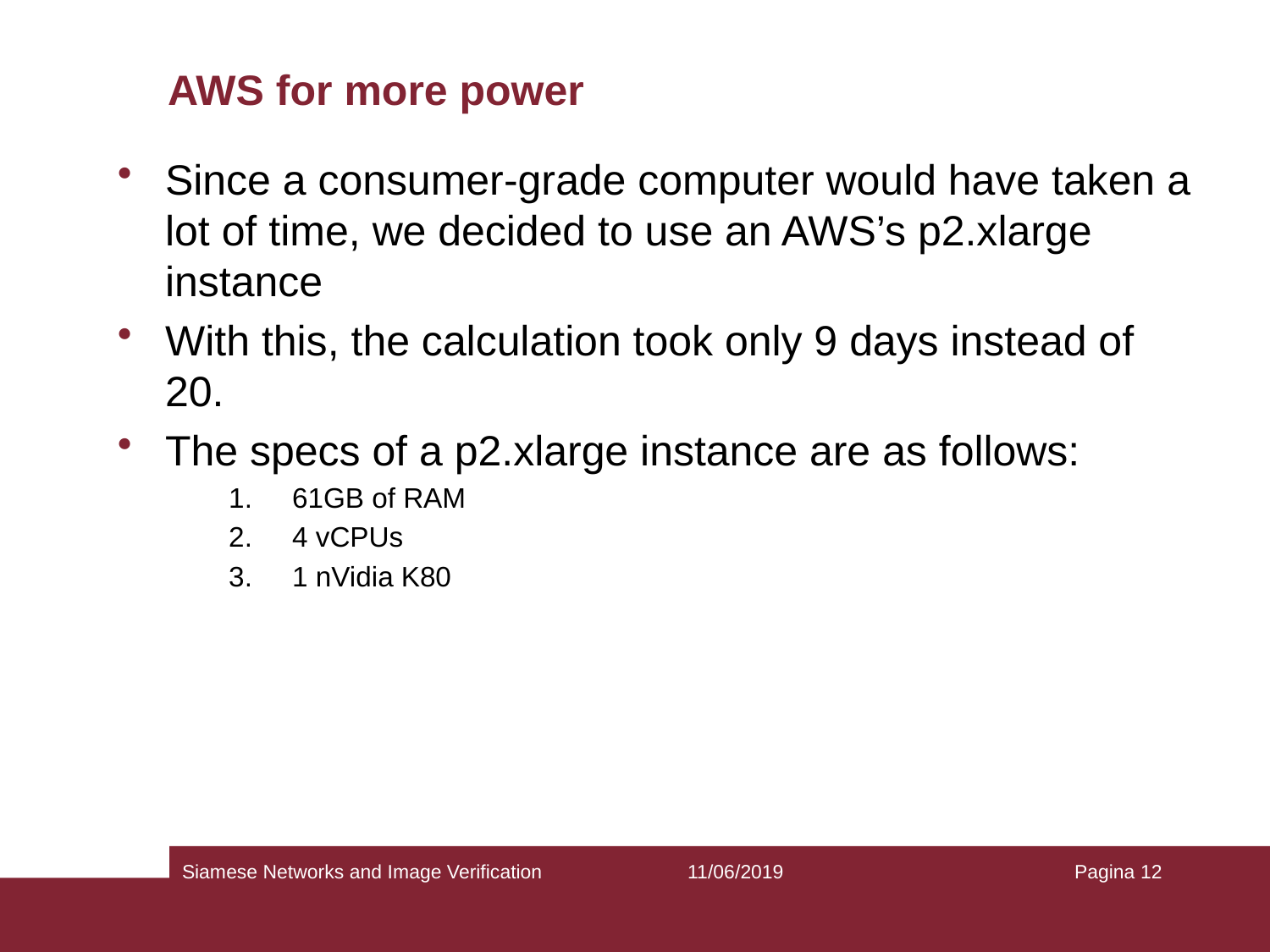

# AWS for more power
Since a consumer-grade computer would have taken a lot of time, we decided to use an AWS’s p2.xlarge instance
With this, the calculation took only 9 days instead of 20.
The specs of a p2.xlarge instance are as follows:
61GB of RAM
4 vCPUs
1 nVidia K80

Siamese Networks and Image Verification
11/06/2019
Pagina 12